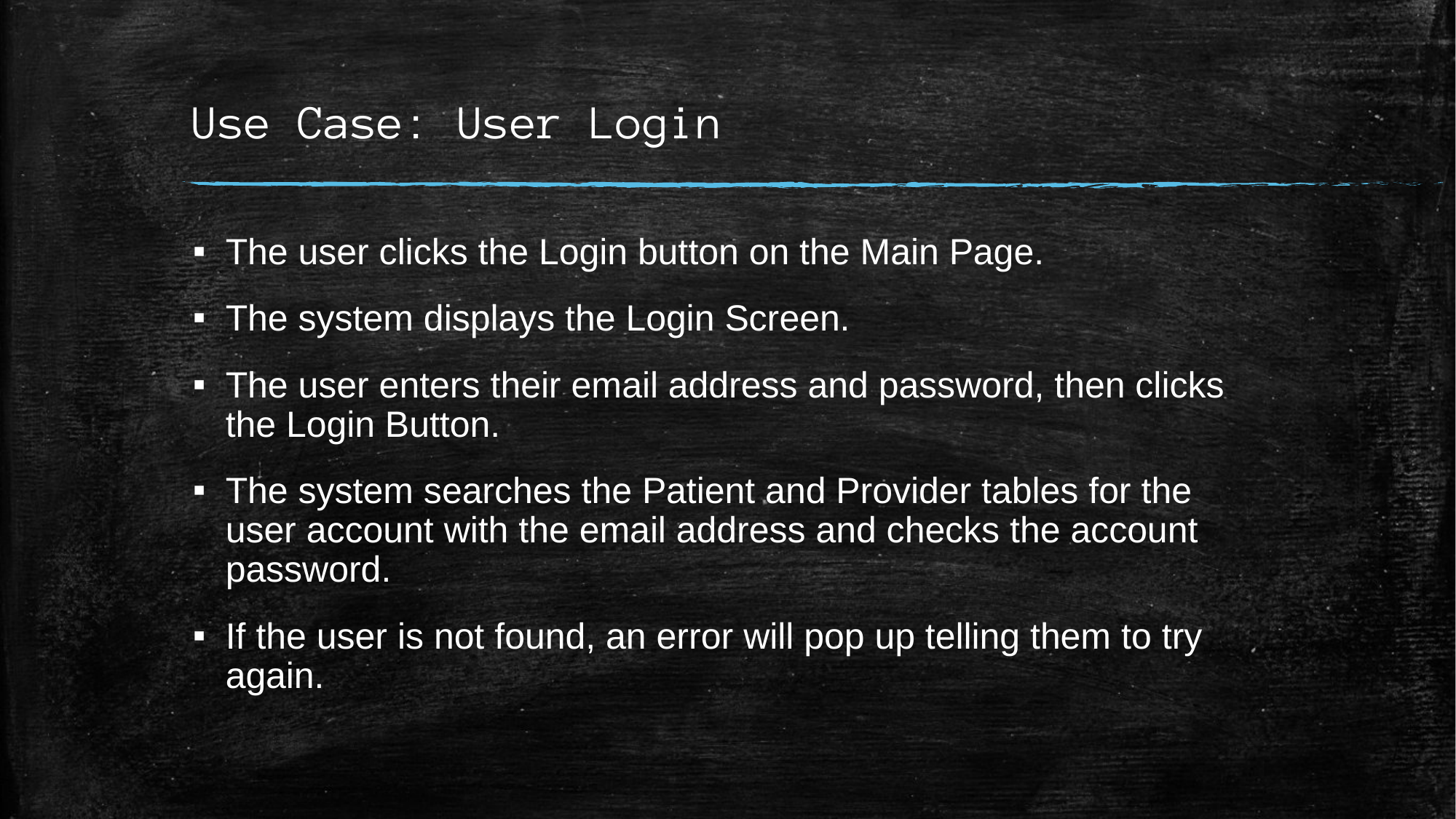

# Use Case: User Login
The user clicks the Login button on the Main Page.
The system displays the Login Screen.
The user enters their email address and password, then clicks the Login Button.
The system searches the Patient and Provider tables for the user account with the email address and checks the account password.
If the user is not found, an error will pop up telling them to try again.